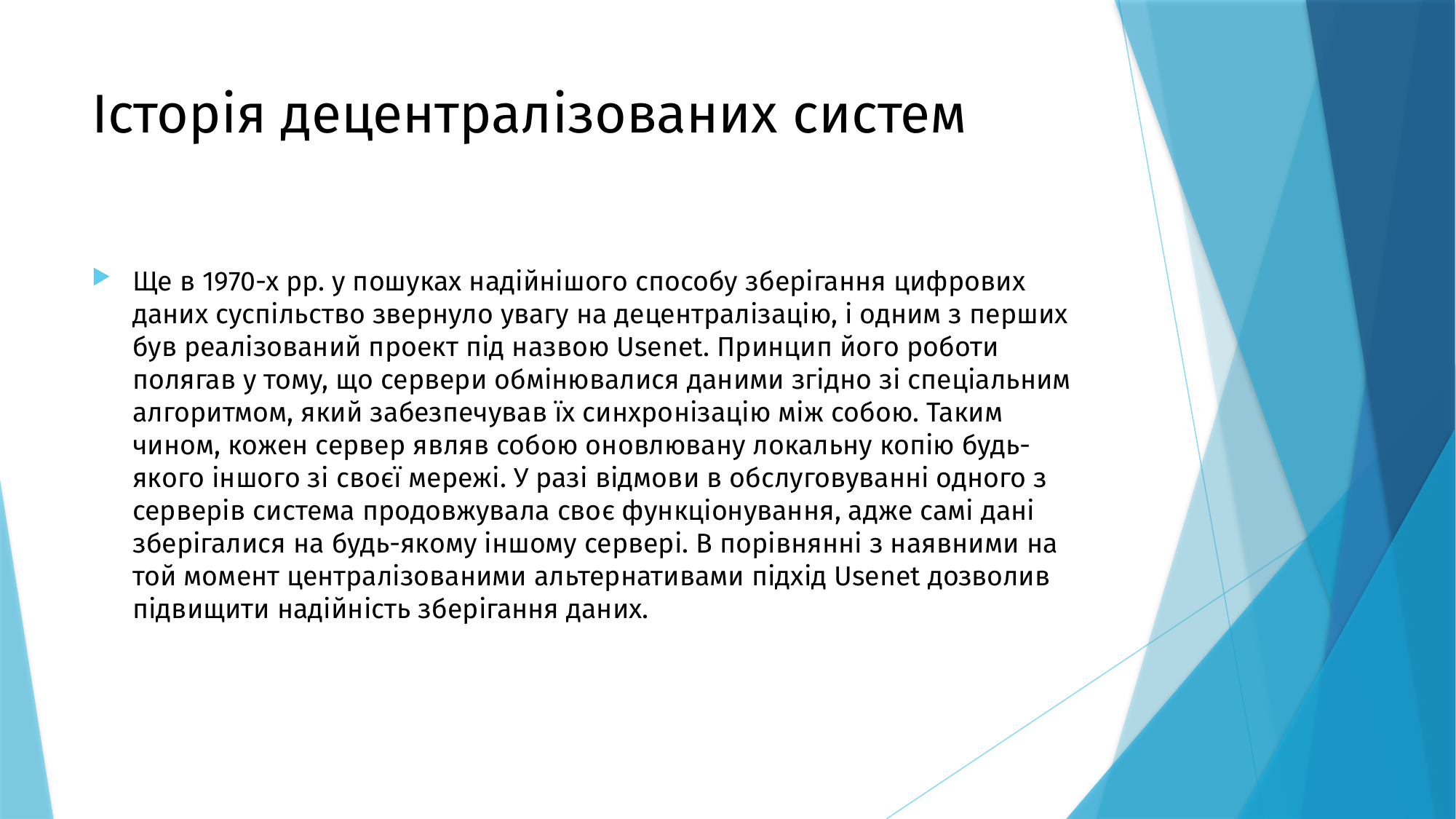

# Історія децентралізованих систем
Ще в 1970-х рр. у пошуках надійнішого способу зберігання цифрових даних суспільство звернуло увагу на децентралізацію, і одним з перших був реалізований проект під назвою Usenet. Принцип його роботи полягав у тому, що сервери обмінювалися даними згідно зі спеціальним алгоритмом, який забезпечував їх синхронізацію між собою. Таким чином, кожен сервер являв собою оновлювану локальну копію будь-якого іншого зі своєї мережі. У разі відмови в обслуговуванні одного з серверів система продовжувала своє функціонування, адже самі дані зберігалися на будь-якому іншому сервері. В порівнянні з наявними на той момент централізованими альтернативами підхід Usenet дозволив підвищити надійність зберігання даних.